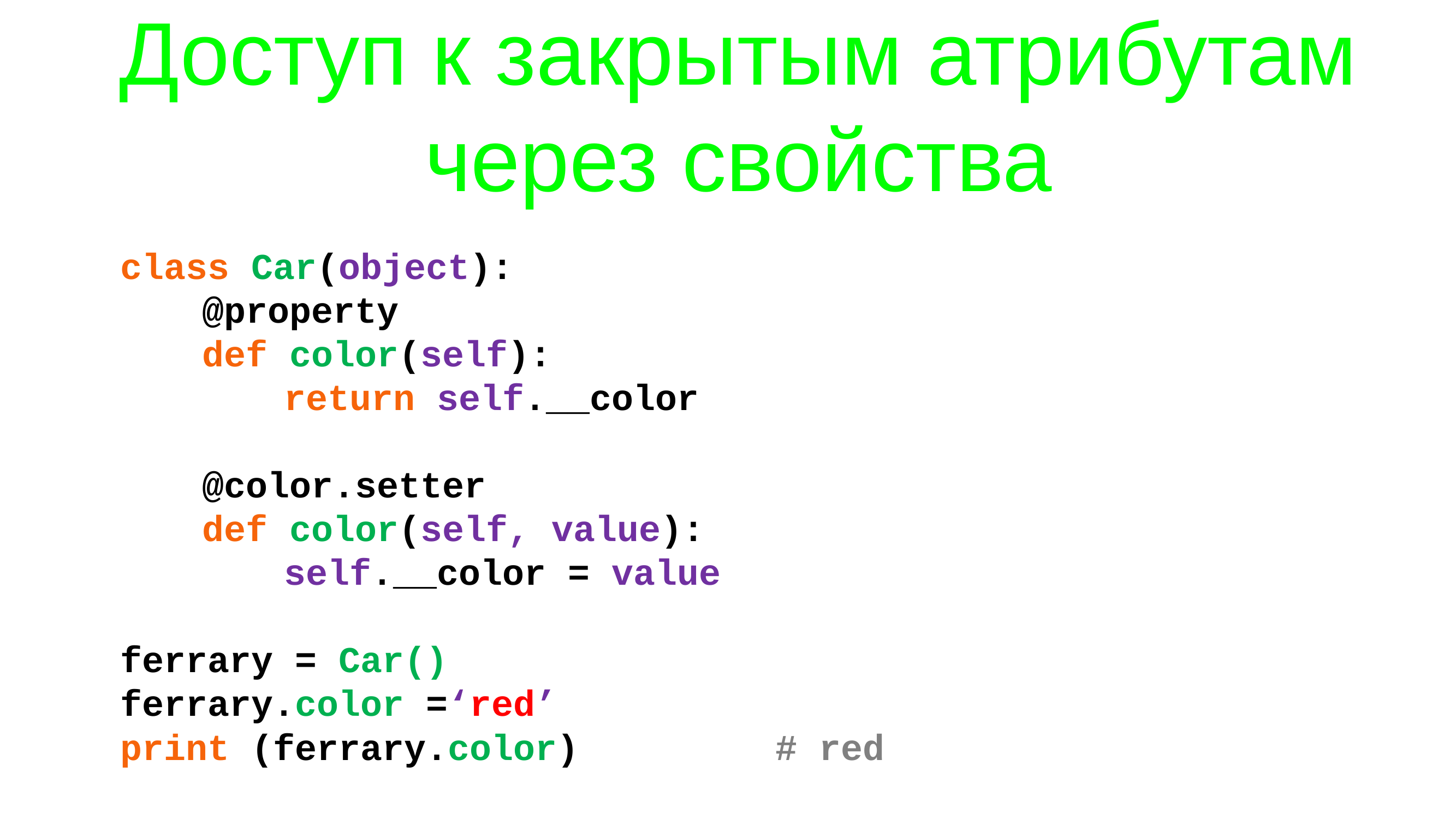

# Доступ к закрытым атрибутам через свойства
class Car(object):
	@property
	def color(self):
		return self.__color

	@color.setter
	def color(self, value):
		self.__color = value

ferrary = Car()
ferrary.color =‘red’
print (ferrary.color) 			# red